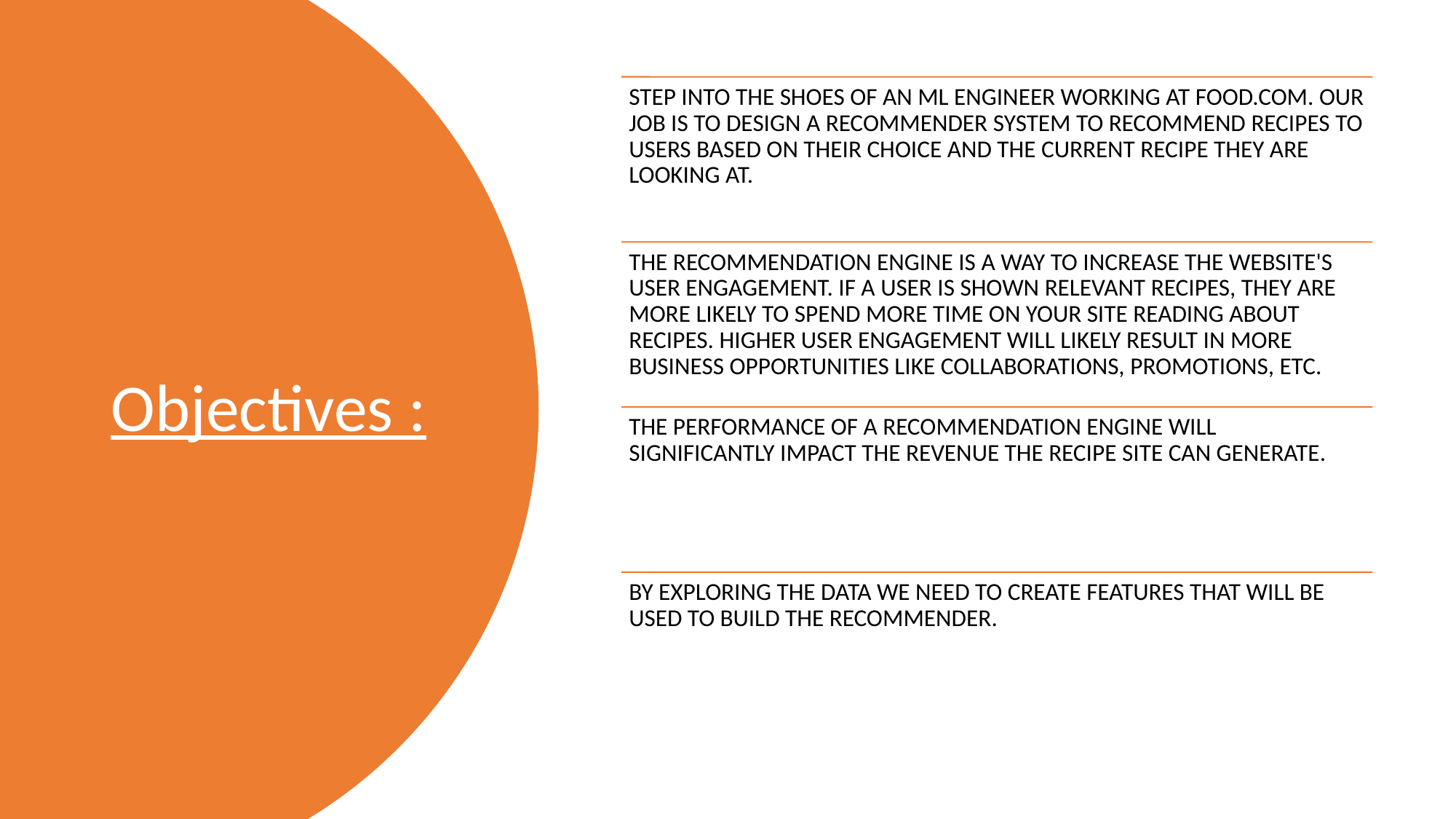

Step into the shoes of an ML engineer working at food.com. Our job is to design a recommender system to recommend recipes to users based on their choice and the current recipe they are looking at.
The recommendation engine is a way to increase the website's user engagement. If a user is shown relevant recipes, they are more likely to spend more time on your site reading about recipes. Higher user engagement will likely result in more business opportunities like collaborations, promotions, etc.
The performance of a recommendation engine will significantly impact the revenue the recipe site can generate.
By exploring the data we need to create features that will be used to build the recommender.
Objectives :